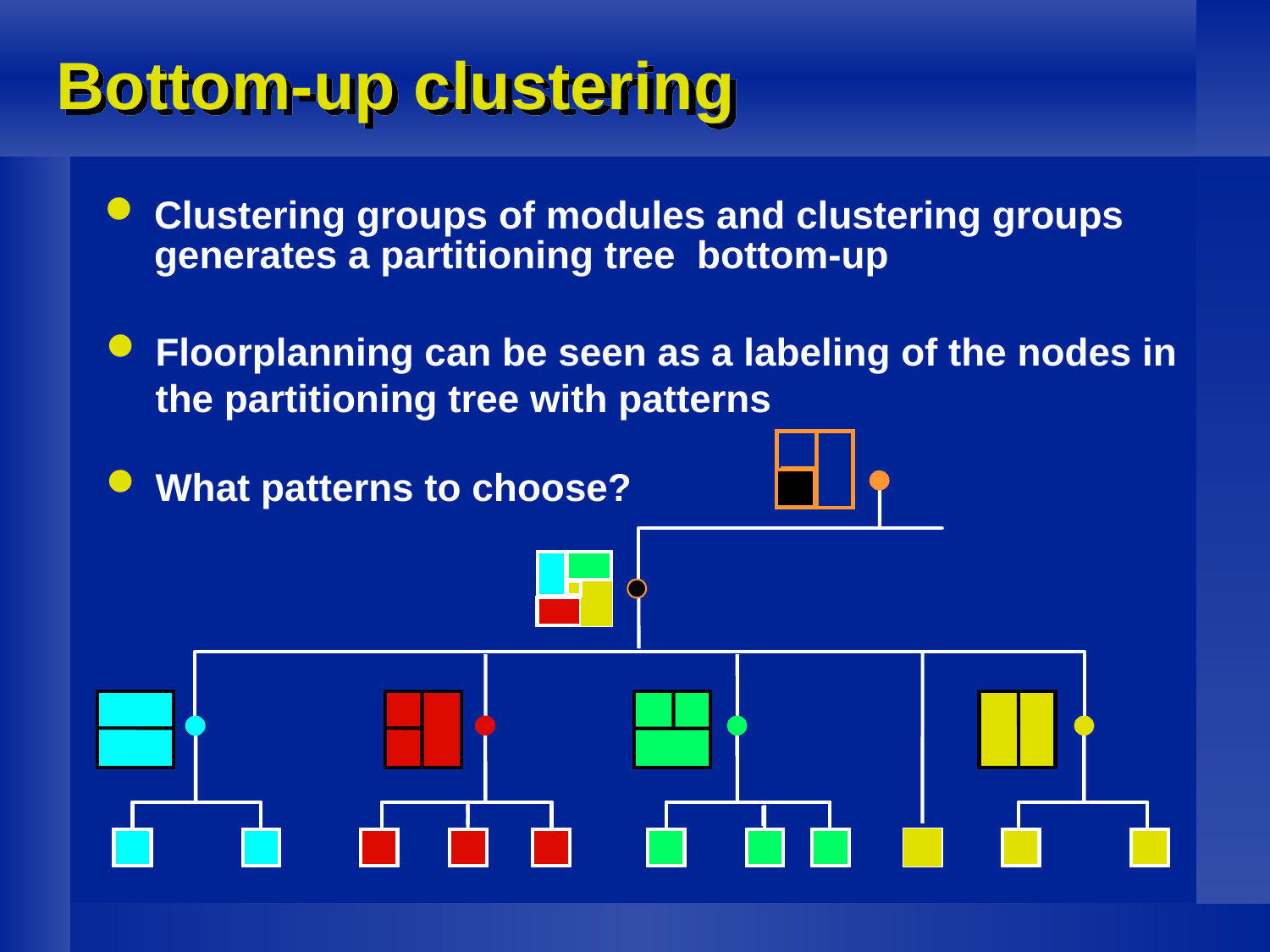

# Bottom-up clustering
Clustering groups of modules and clustering groups generates a partitioning tree  bottom-up
Floorplanning can be seen as a labeling of the nodes in the partitioning tree with patterns

What patterns to choose?